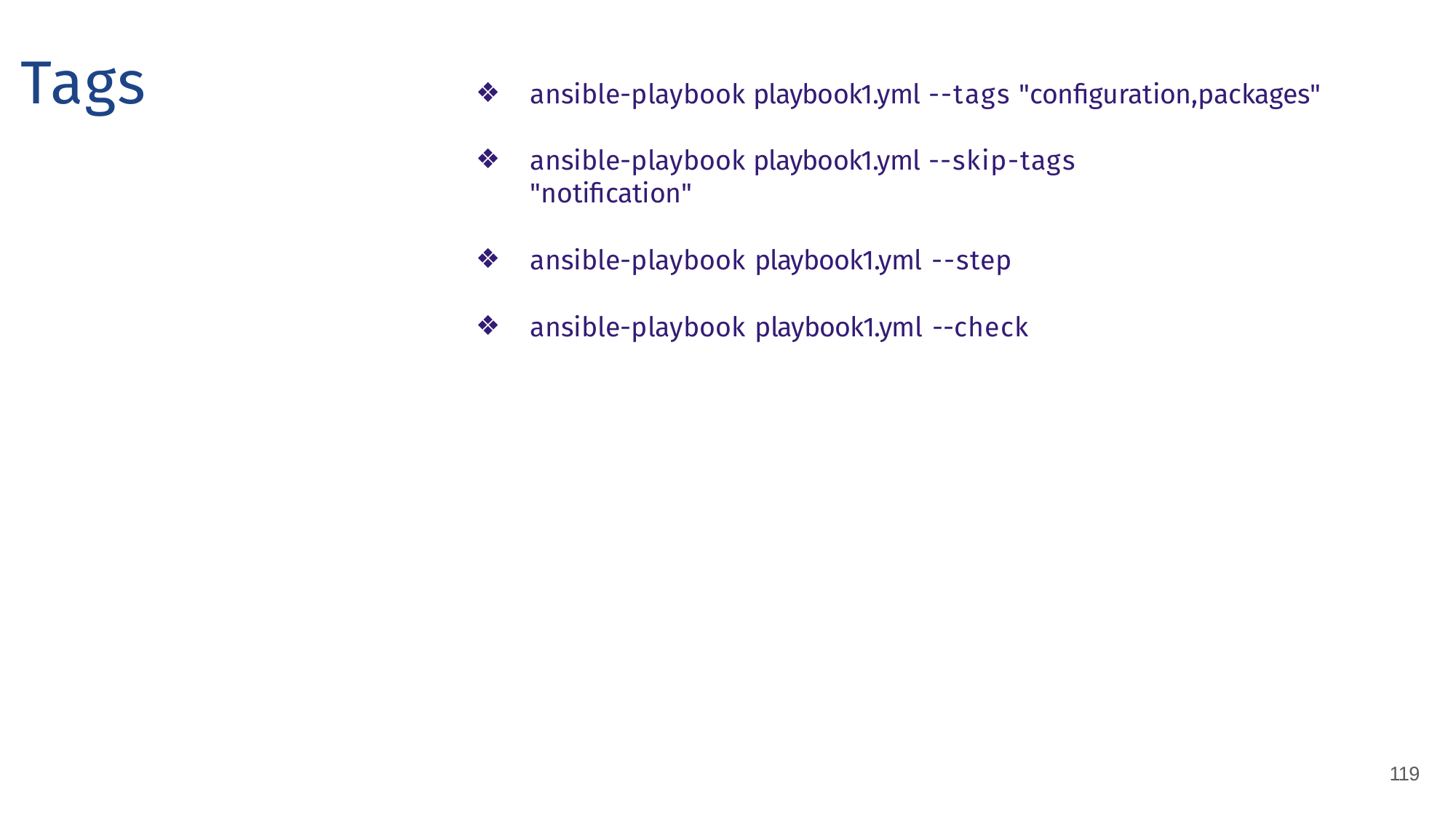

# Tags
ansible-playbook playbook1.yml --tags "configuration,packages"
ansible-playbook playbook1.yml --skip-tags "notification"

ansible-playbook playbook1.yml --step

ansible-playbook playbook1.yml --check
119